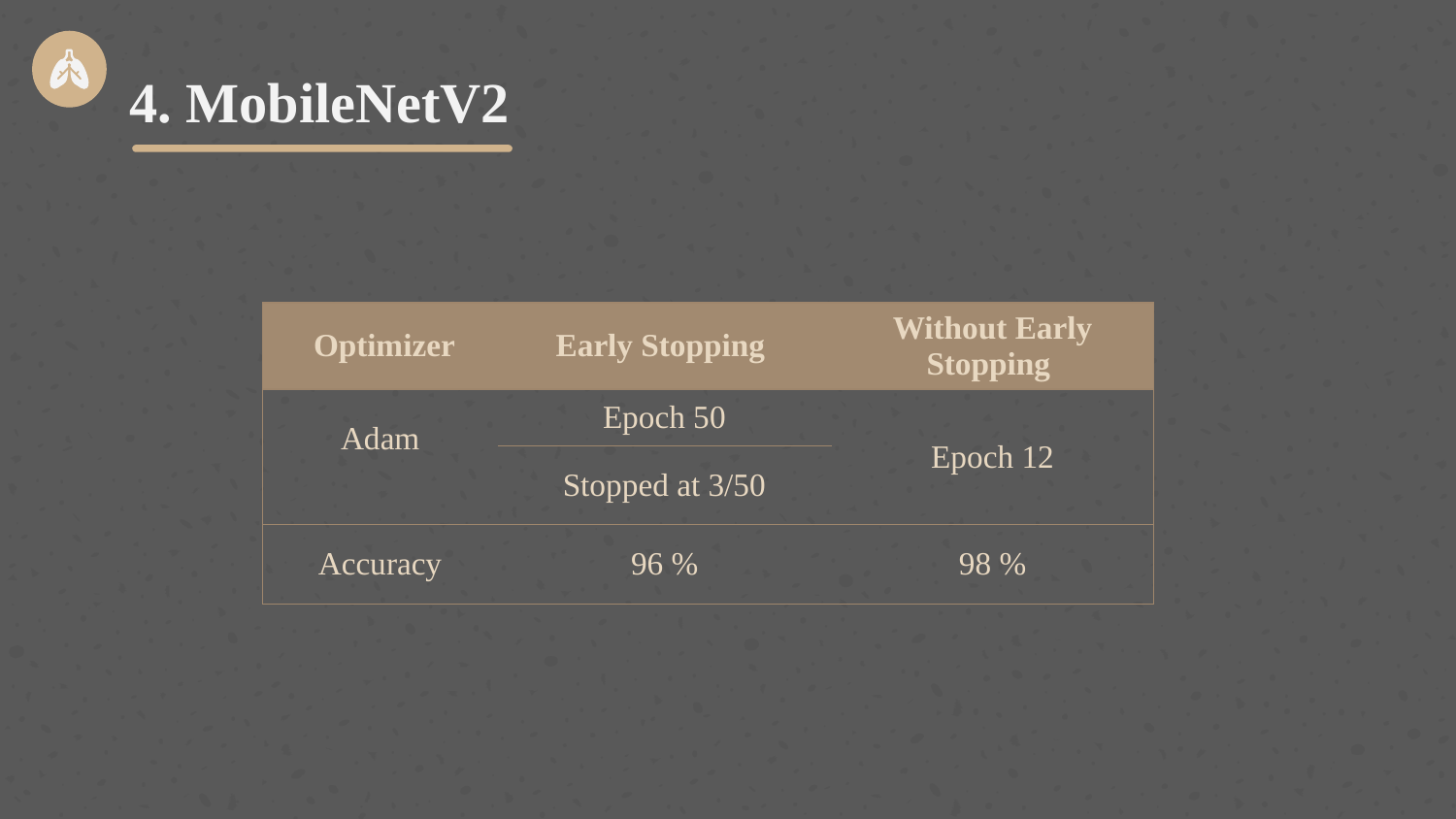

4. MobileNetV2
| Optimizer | Early Stopping | Without Early Stopping |
| --- | --- | --- |
| Adam | Epoch 50 | Epoch 12 |
|  | Stopped at 3/50 |  |
| Accuracy | 96 % | 98 % |